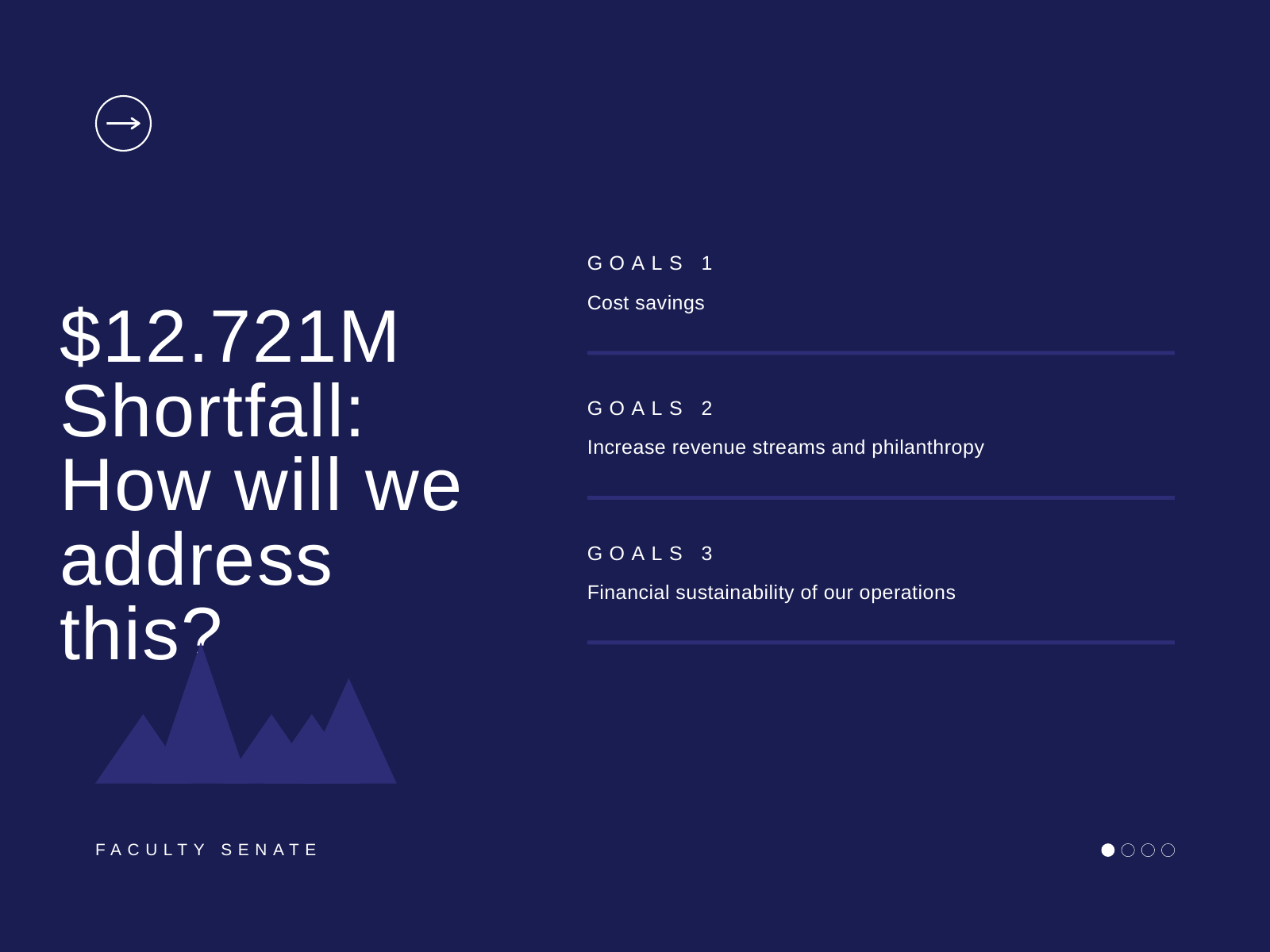

GOALS 1
Cost savings

GOALS 2
Increase revenue streams and philanthropy
GOALS 3
Financial sustainability of our operations
$12.721M Shortfall: How will we address this?

FACULTY SENATE